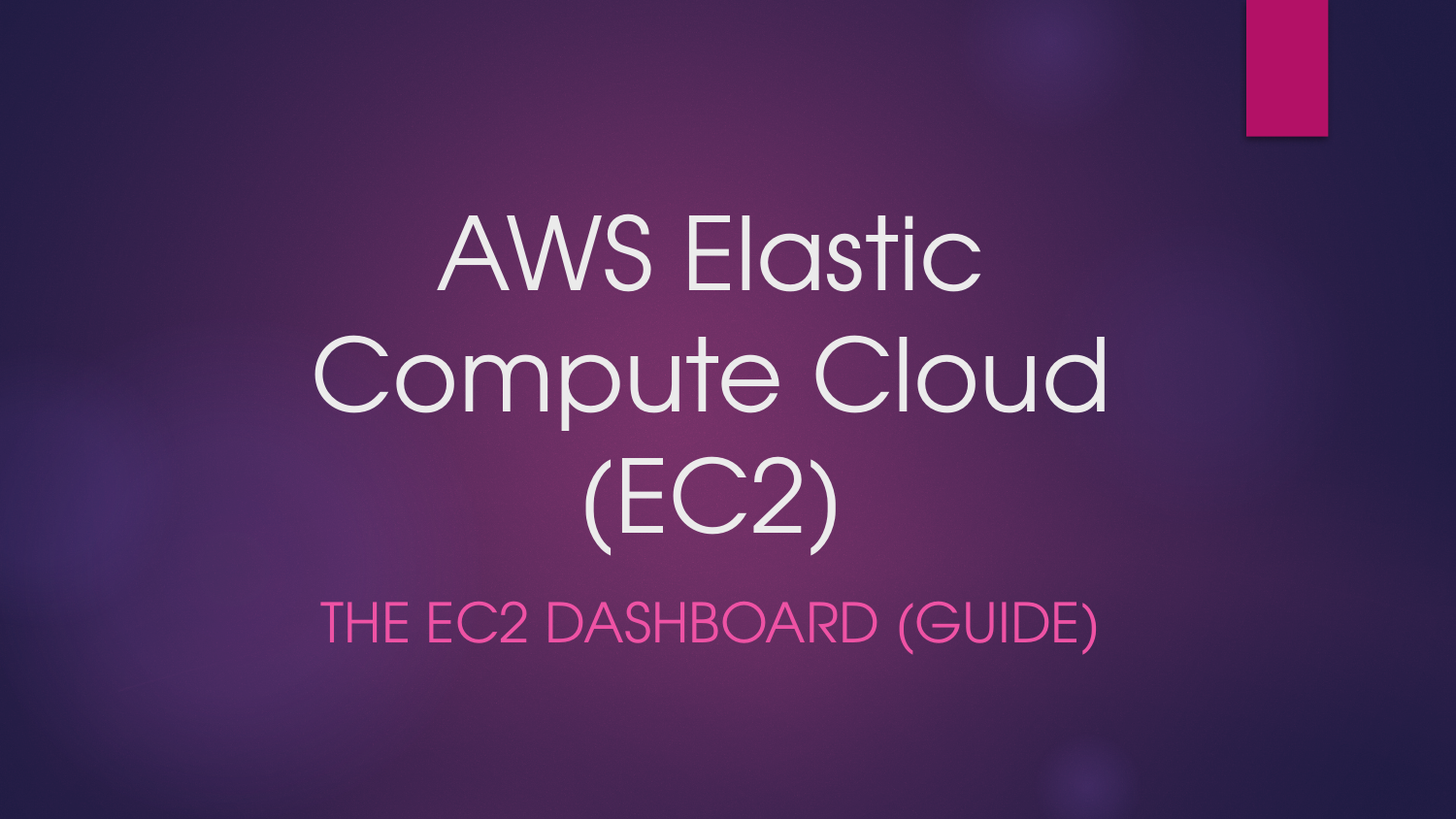

# AWS Elastic Compute Cloud (EC2)
THE EC2 DASHBOARD (GUIDE)